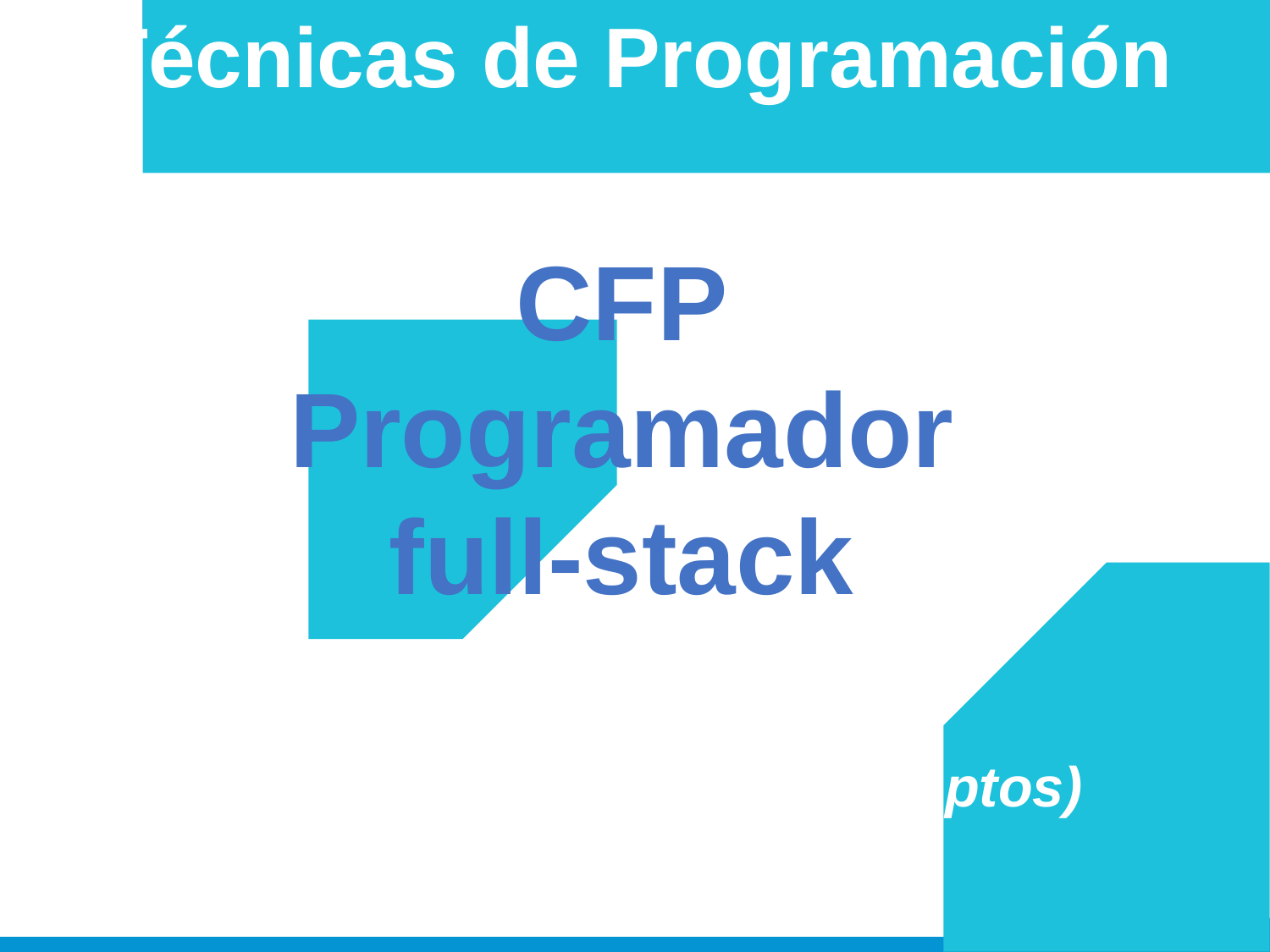

Técnicas de Programación
Prueba de Escritorio (Conceptos)